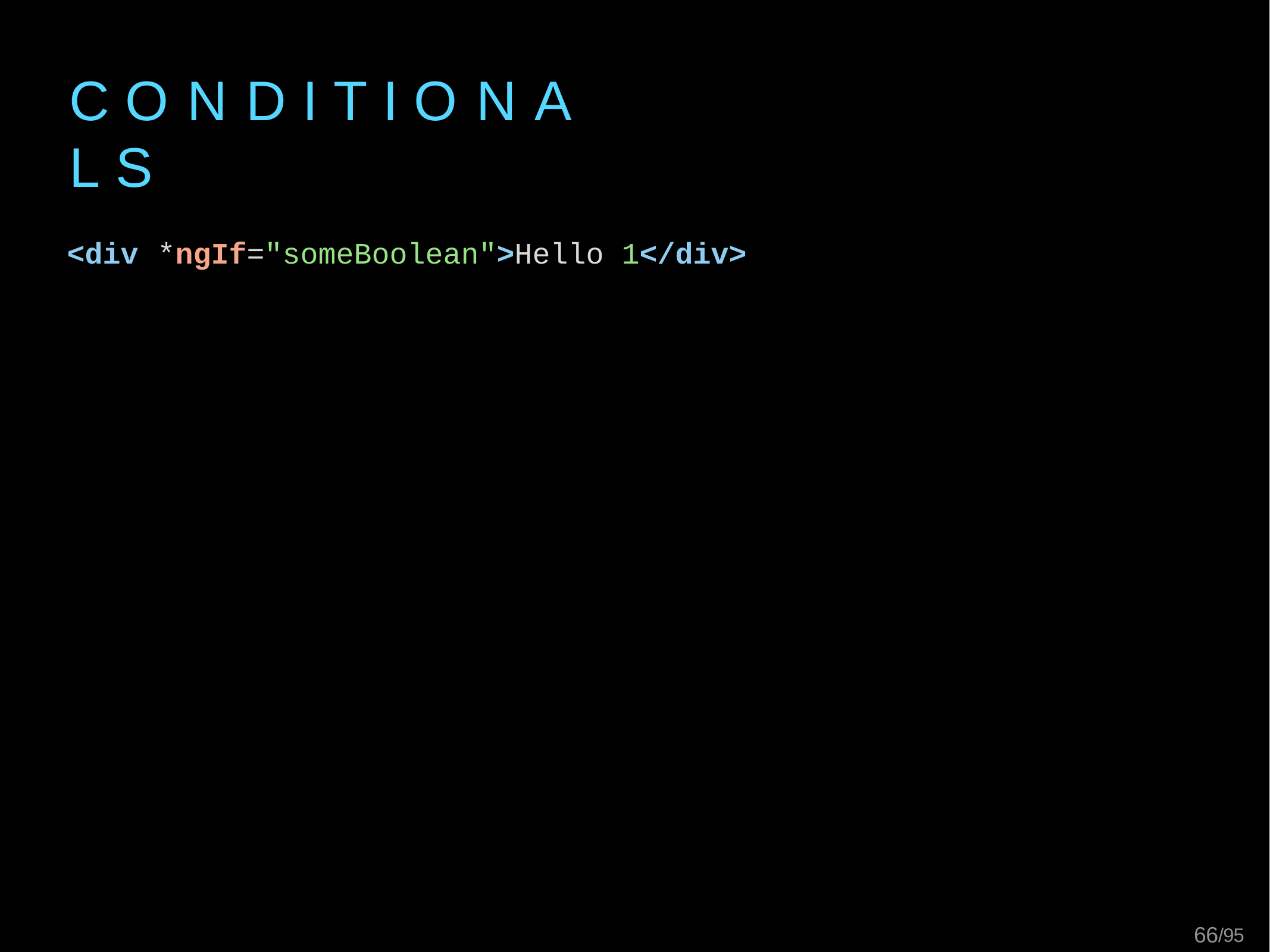

C O N D I T I O N A L S
<div	*ngIf="someBoolean">Hello	1</div>
66/95